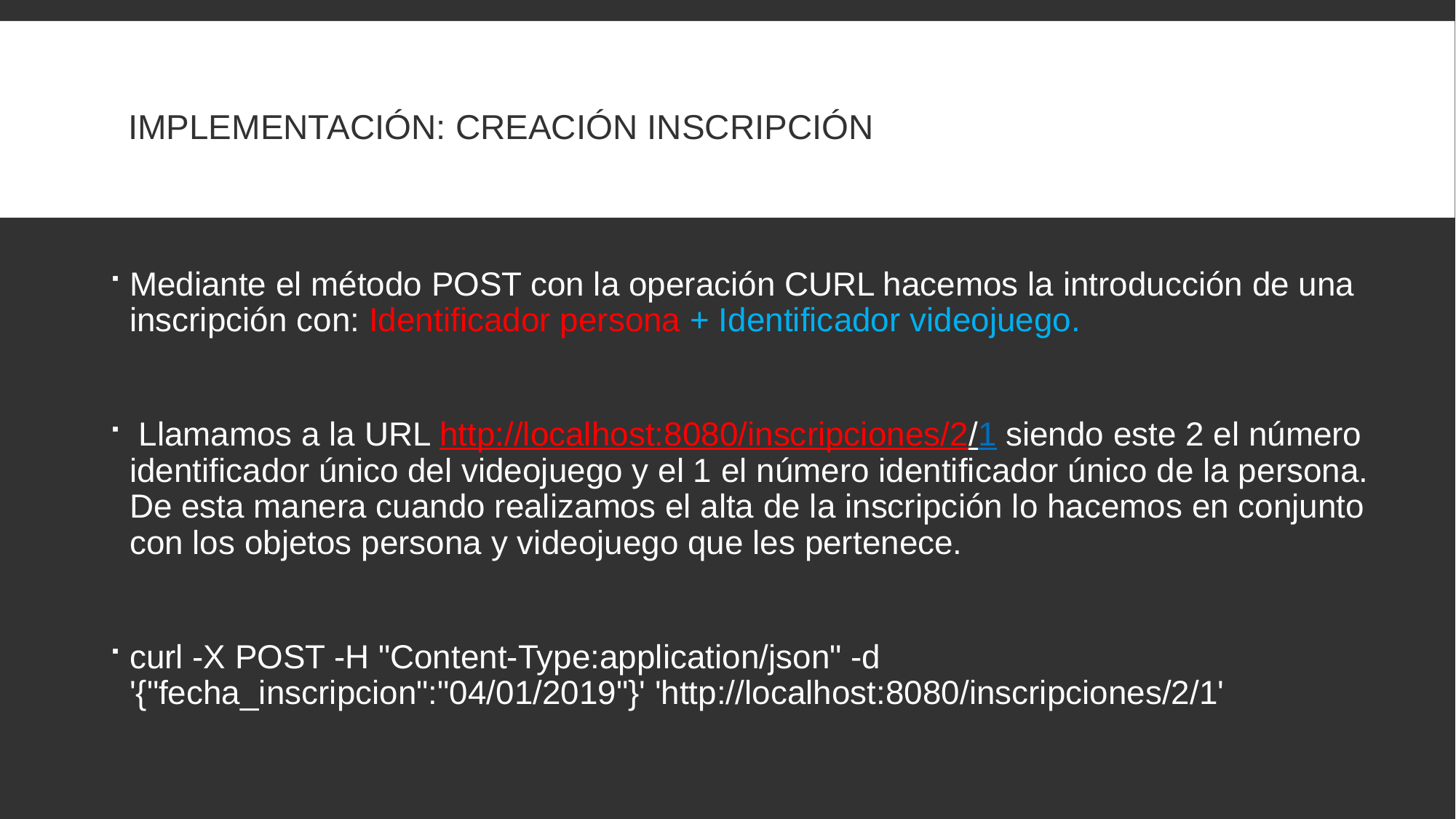

# Implementación: Creación inscripción
Mediante el método POST con la operación CURL hacemos la introducción de una inscripción con: Identificador persona + Identificador videojuego.

 Llamamos a la URL http://localhost:8080/inscripciones/2/1 siendo este 2 el número identificador único del videojuego y el 1 el número identificador único de la persona. De esta manera cuando realizamos el alta de la inscripción lo hacemos en conjunto con los objetos persona y videojuego que les pertenece.

curl -X POST -H "Content-Type:application/json" -d '{"fecha_inscripcion":"04/01/2019"}' 'http://localhost:8080/inscripciones/2/1'